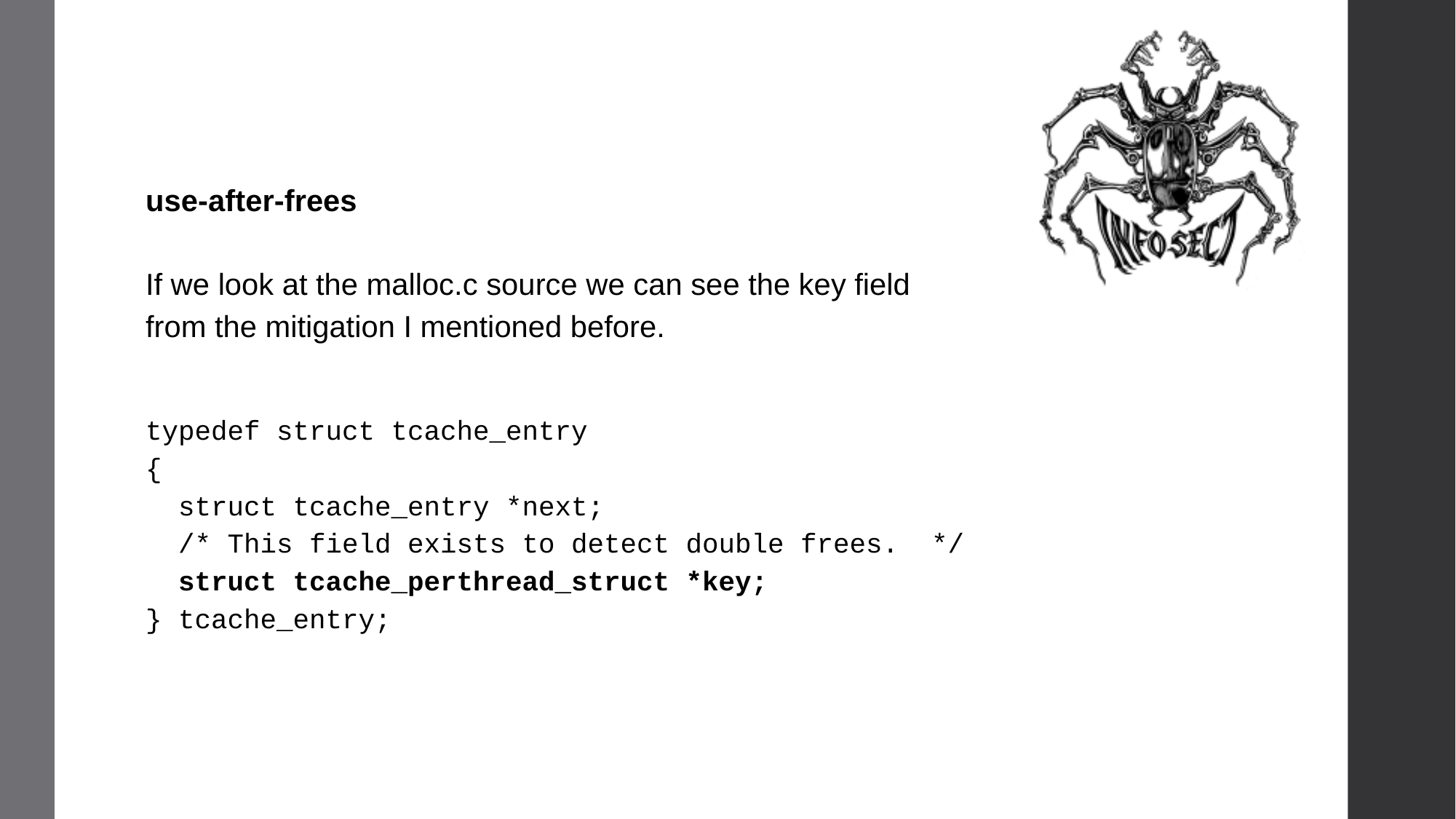

use-after-frees

If we look at the malloc.c source we can see the key field from the mitigation I mentioned before.

typedef struct tcache_entry
{
  struct tcache_entry *next;
  /* This field exists to detect double frees.  */
  struct tcache_perthread_struct *key;
} tcache_entry;